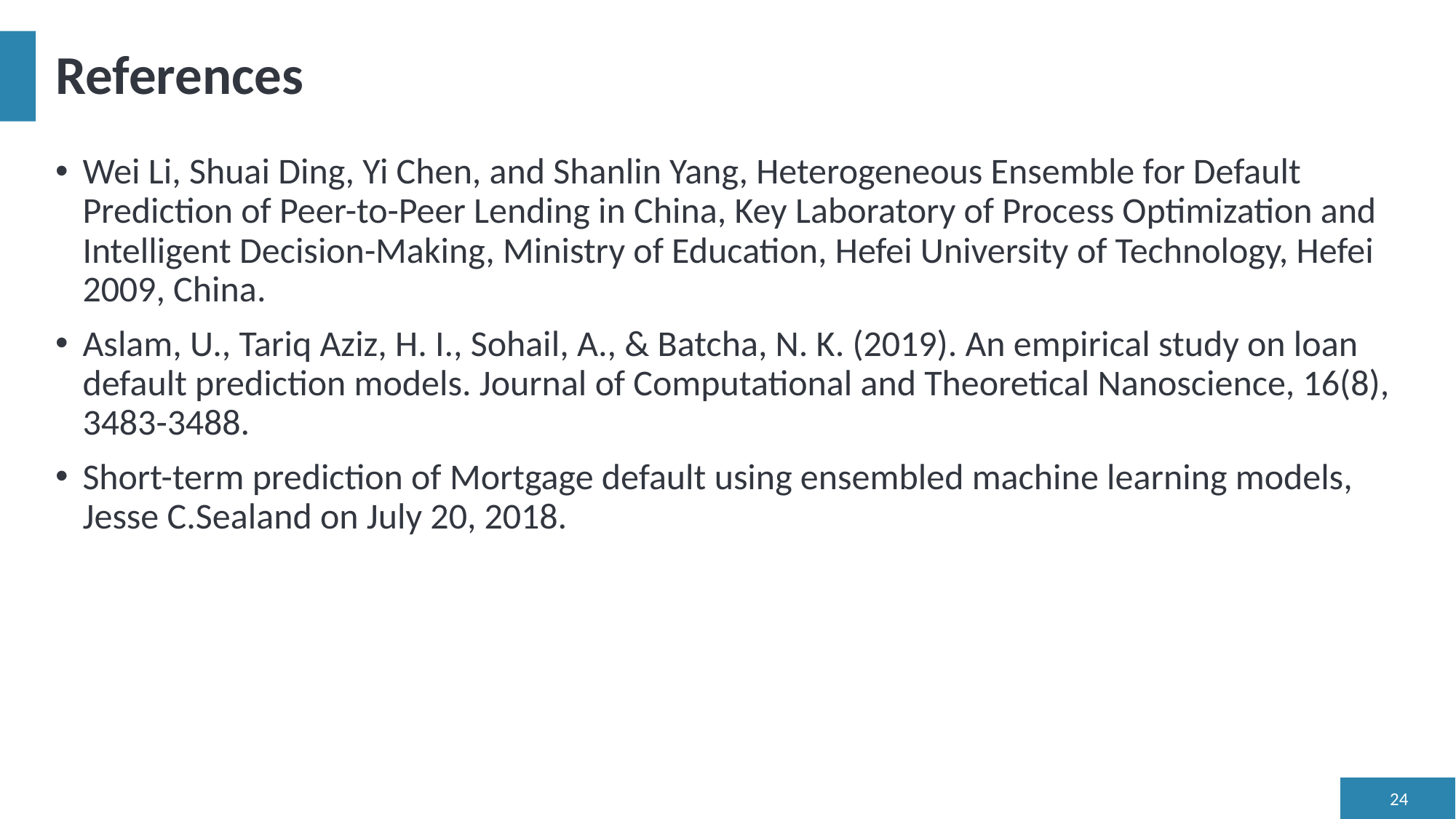

# References
Wei Li, Shuai Ding, Yi Chen, and Shanlin Yang, Heterogeneous Ensemble for Default Prediction of Peer-to-Peer Lending in China, Key Laboratory of Process Optimization and Intelligent Decision-Making, Ministry of Education, Hefei University of Technology, Hefei 2009, China.
Aslam, U., Tariq Aziz, H. I., Sohail, A., & Batcha, N. K. (2019). An empirical study on loan default prediction models. Journal of Computational and Theoretical Nanoscience, 16(8), 3483-3488.
Short-term prediction of Mortgage default using ensembled machine learning models, Jesse C.Sealand on July 20, 2018.

24